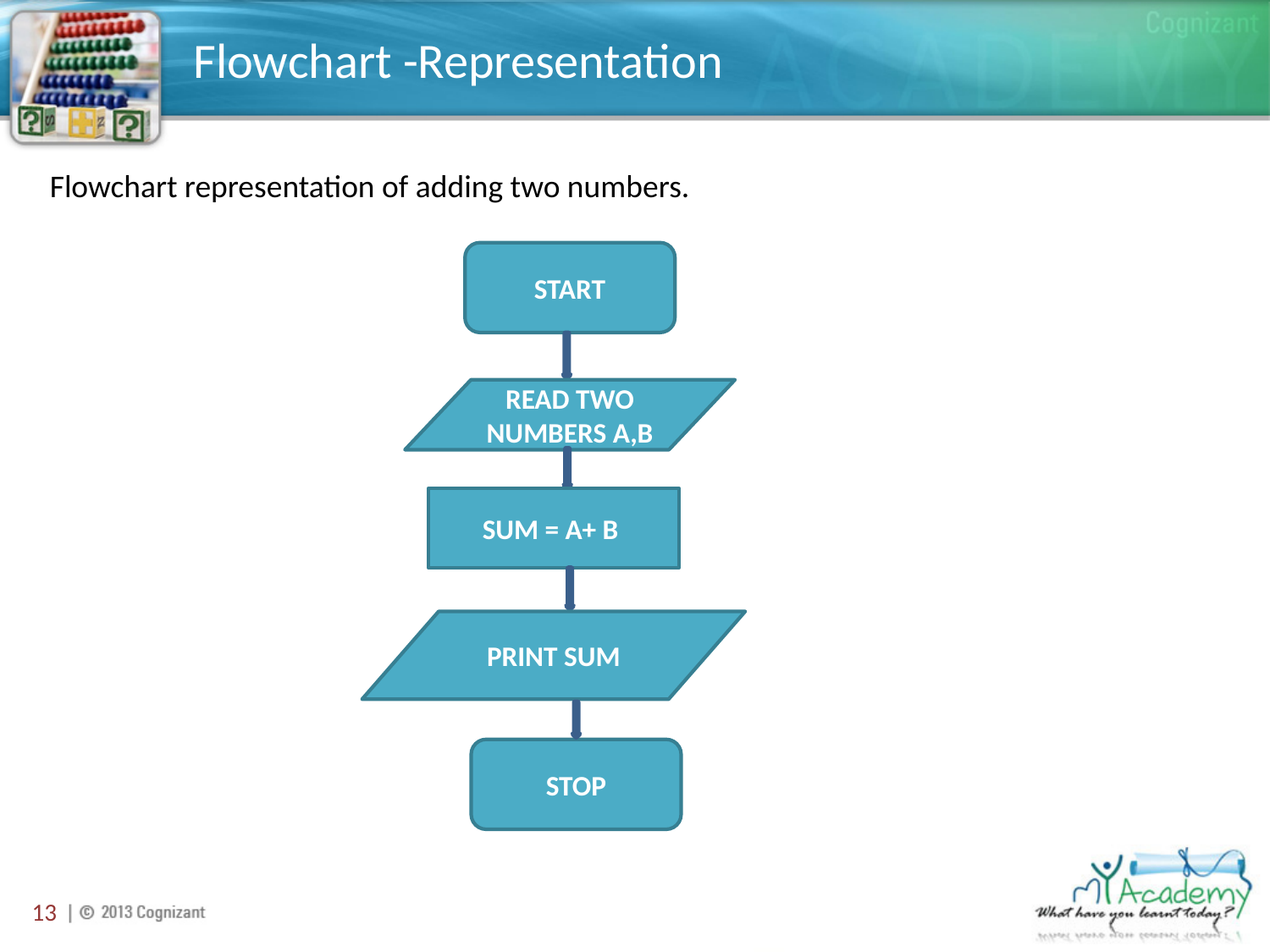

# Flowchart -Representation
Flowchart representation of adding two numbers.

START

READ TWO NUMBERS A,B

SUM = A+ B

PRINT SUM

STOP
13